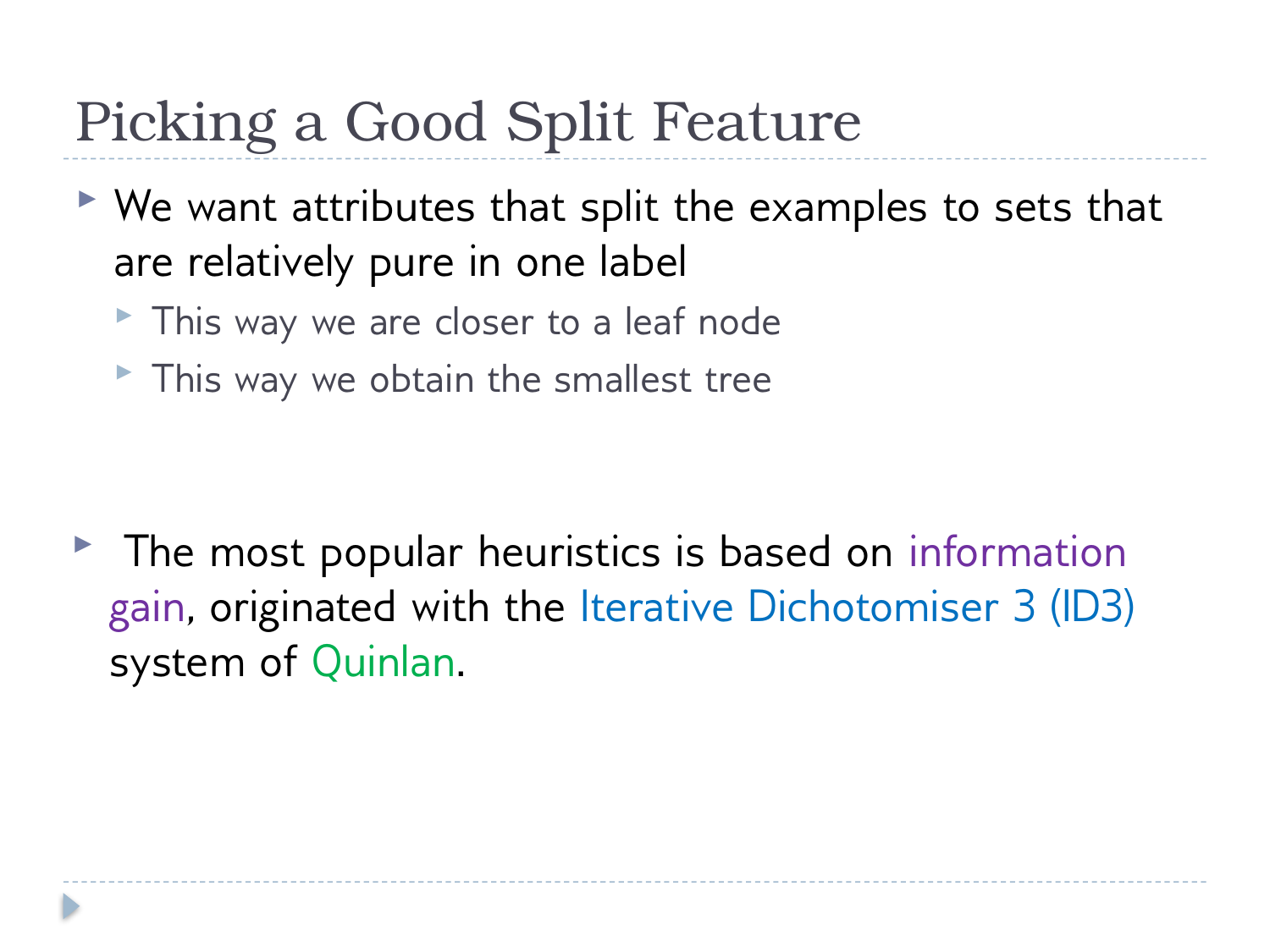

# Picking a Good Split Feature
We want attributes that split the examples to sets that are relatively pure in one label
This way we are closer to a leaf node
This way we obtain the smallest tree
 The most popular heuristics is based on information gain, originated with the Iterative Dichotomiser 3 (ID3) system of Quinlan.